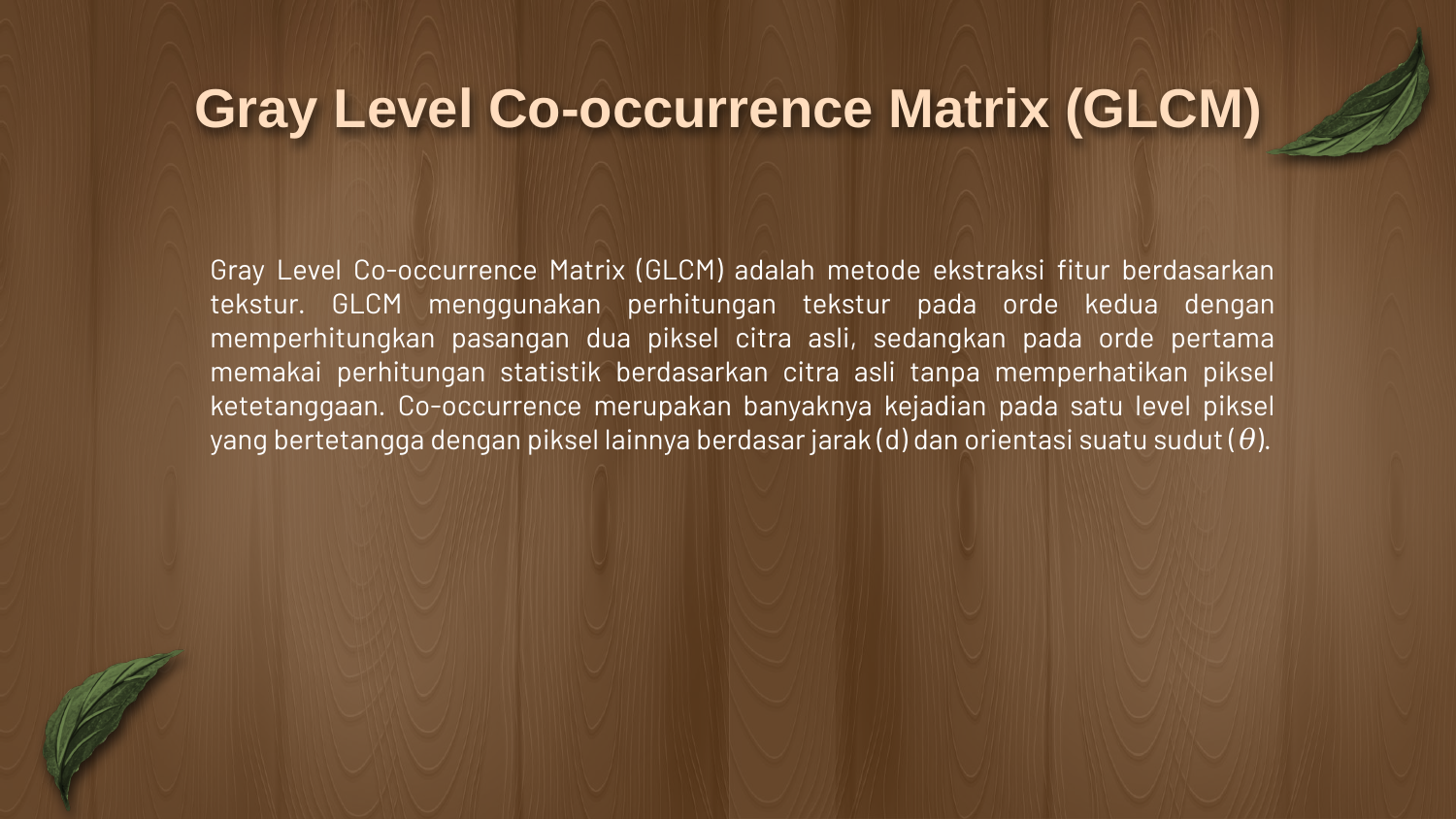

# Gray Level Co-occurrence Matrix (GLCM)
Gray Level Co-occurrence Matrix (GLCM) adalah metode ekstraksi fitur berdasarkan tekstur. GLCM menggunakan perhitungan tekstur pada orde kedua dengan memperhitungkan pasangan dua piksel citra asli, sedangkan pada orde pertama memakai perhitungan statistik berdasarkan citra asli tanpa memperhatikan piksel ketetanggaan. Co-occurrence merupakan banyaknya kejadian pada satu level piksel yang bertetangga dengan piksel lainnya berdasar jarak (d) dan orientasi suatu sudut (𝜃).